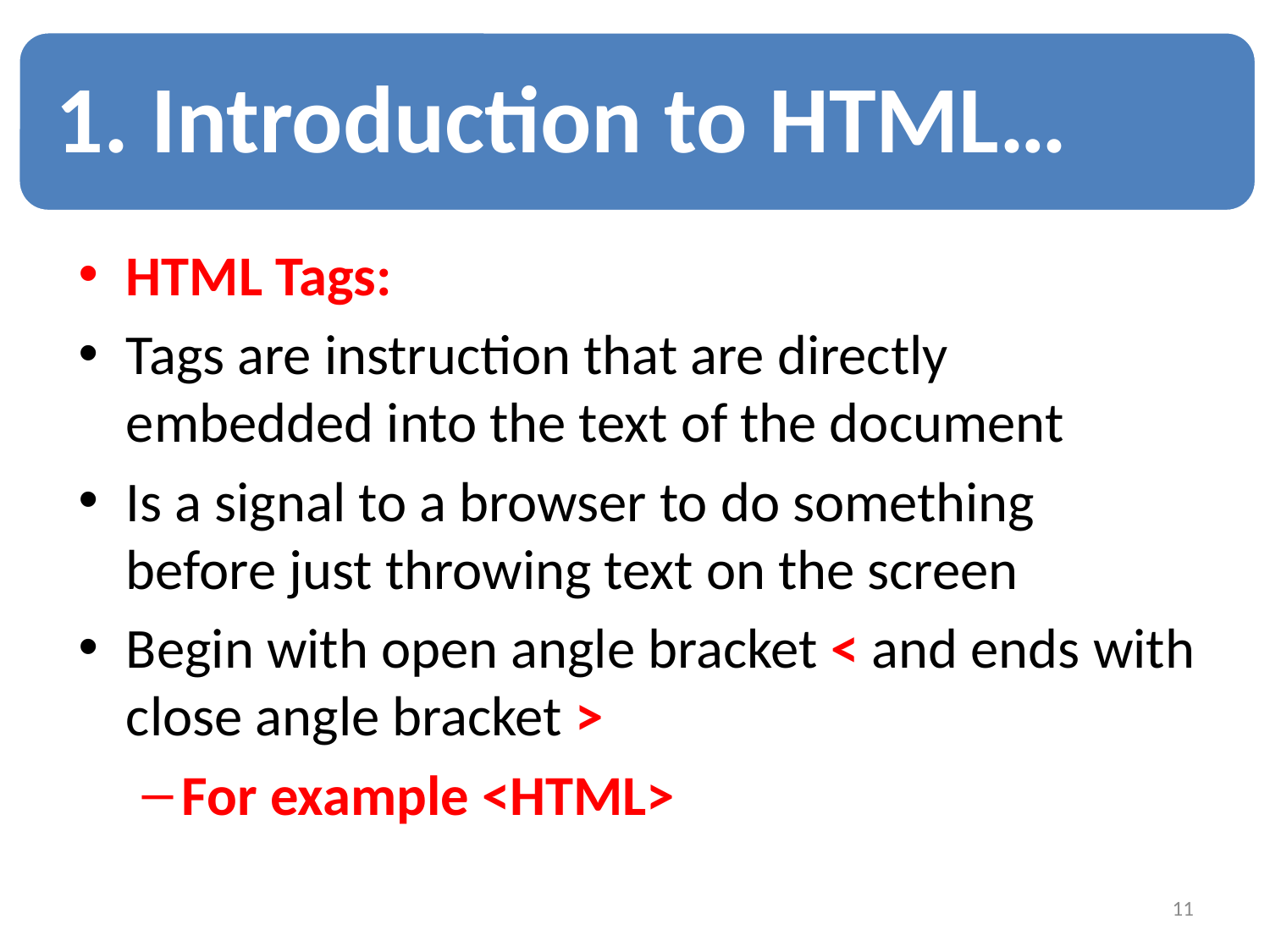

1. Introduction to HTML…
#
HTML Tags:
Tags are instruction that are directly embedded into the text of the document
Is a signal to a browser to do something before just throwing text on the screen
Begin with open angle bracket < and ends with close angle bracket >
For example <HTML>
11